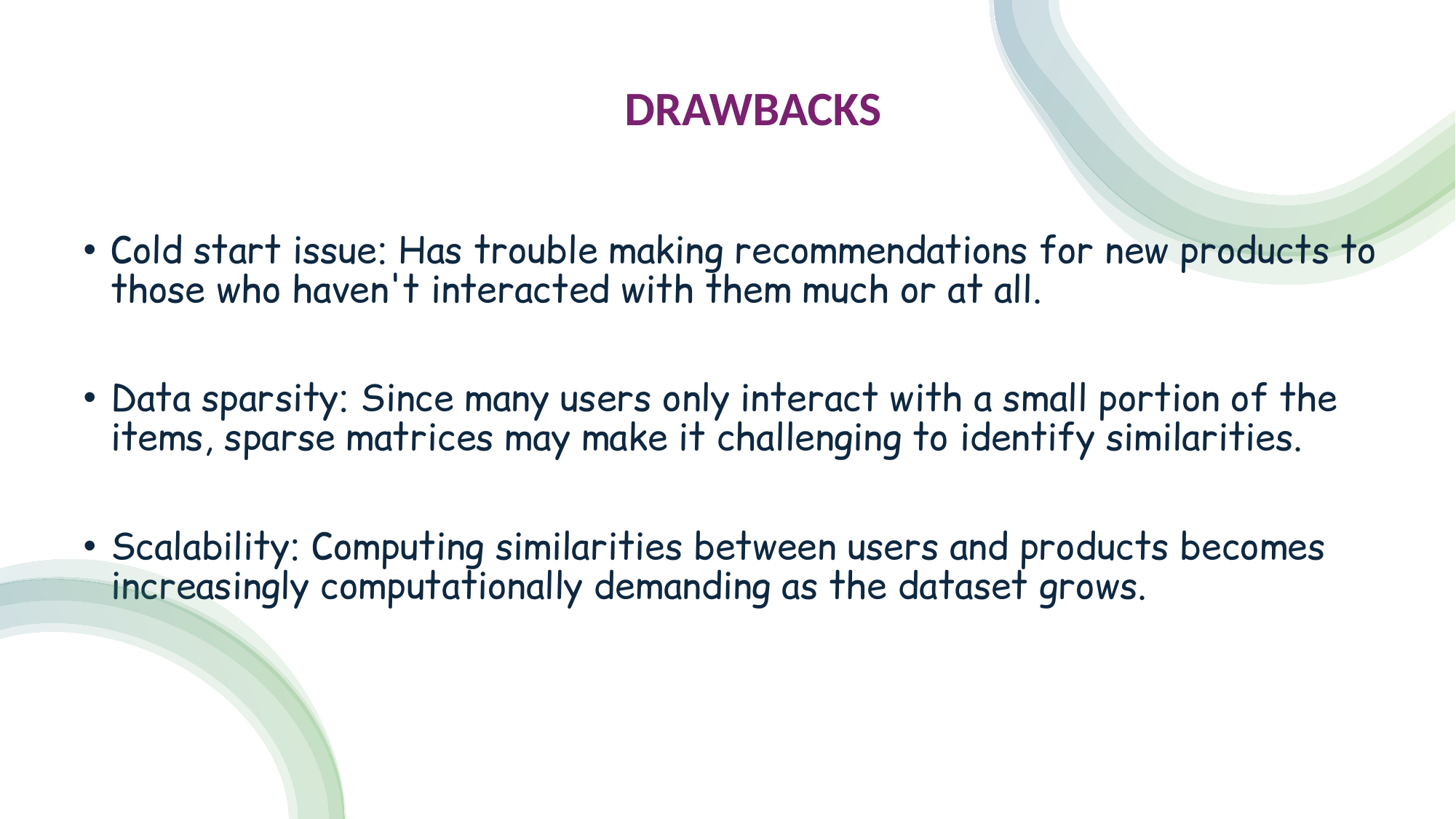

# DRAWBACKS

Cold start issue: Has trouble making recommendations for new products to those who haven't interacted with them much or at all.

Data sparsity: Since many users only interact with a small portion of the items, sparse matrices may make it challenging to identify similarities.

Scalability: Computing similarities between users and products becomes increasingly computationally demanding as the dataset grows.